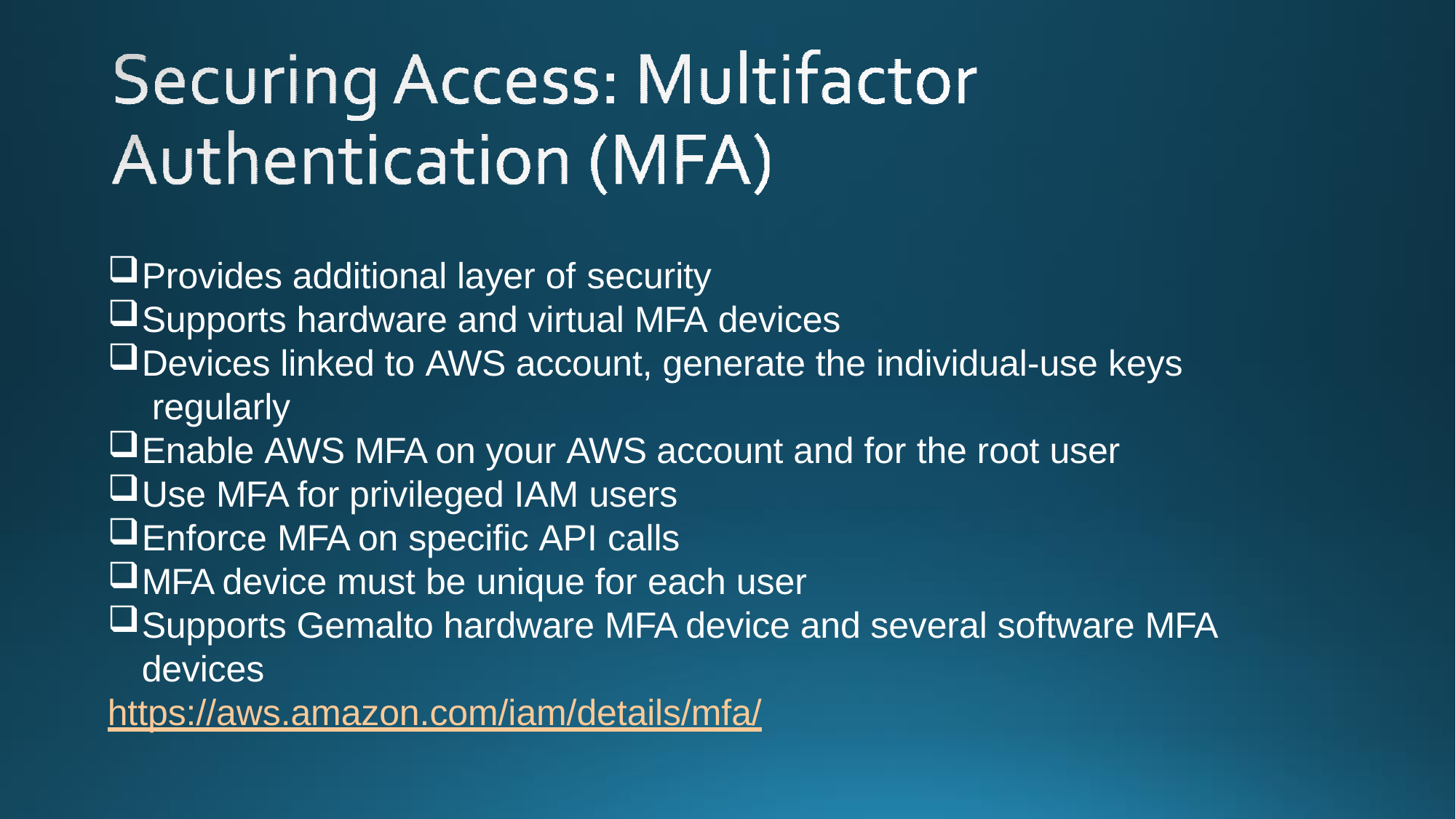

Provides additional layer of security
Supports hardware and virtual MFA devices
Devices linked to AWS account, generate the individual-use keys  regularly
Enable AWS MFA on your AWS account and for the root user
Use MFA for privileged IAM users
Enforce MFA on specific API calls
MFA device must be unique for each user
Supports Gemalto hardware MFA device and several software MFA  devices
https://aws.amazon.com/iam/details/mfa/